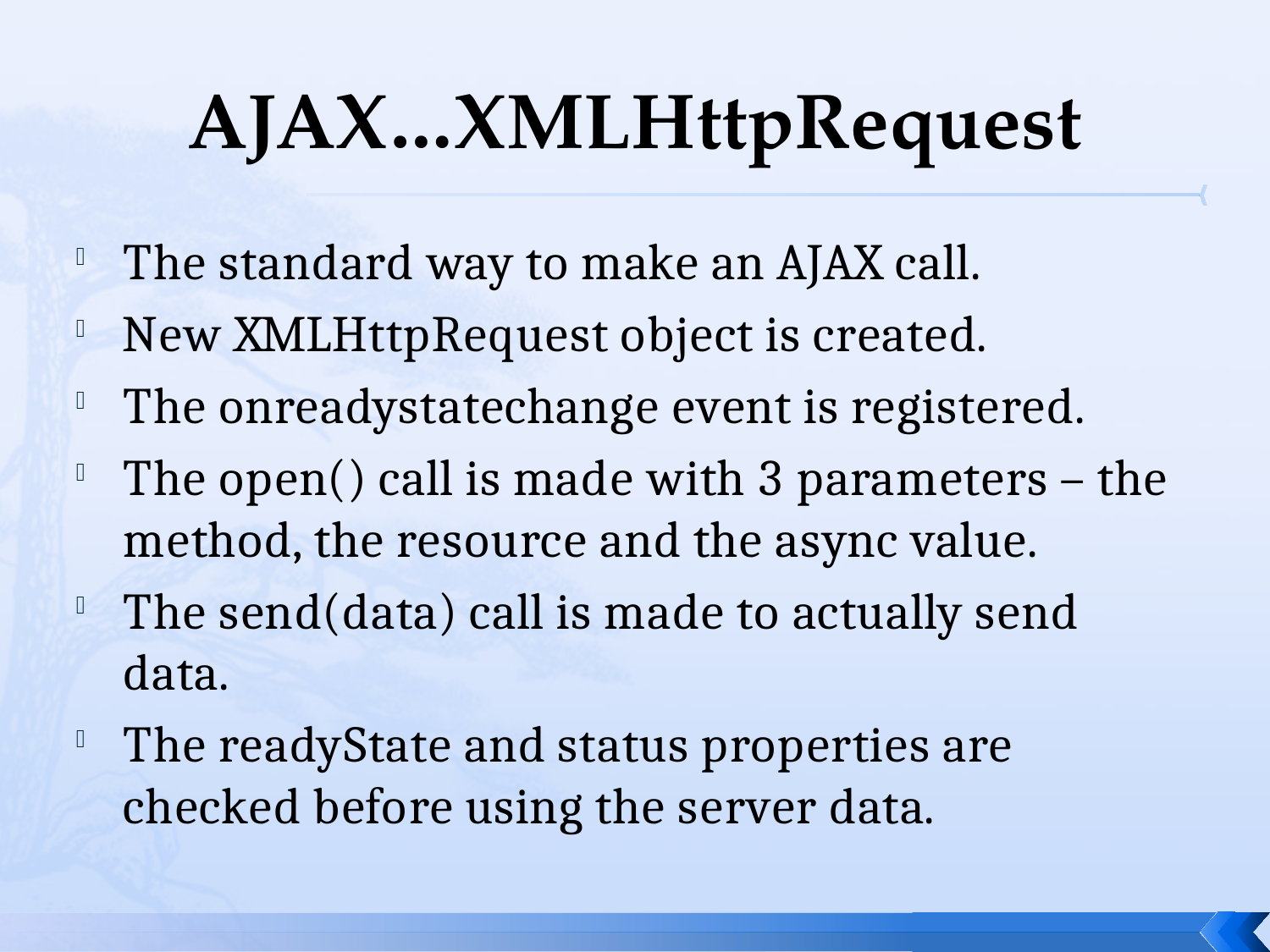

# AJAX…XMLHttpRequest
The standard way to make an AJAX call.
New XMLHttpRequest object is created.
The onreadystatechange event is registered.
The open() call is made with 3 parameters – the method, the resource and the async value.
The send(data) call is made to actually send data.
The readyState and status properties are checked before using the server data.